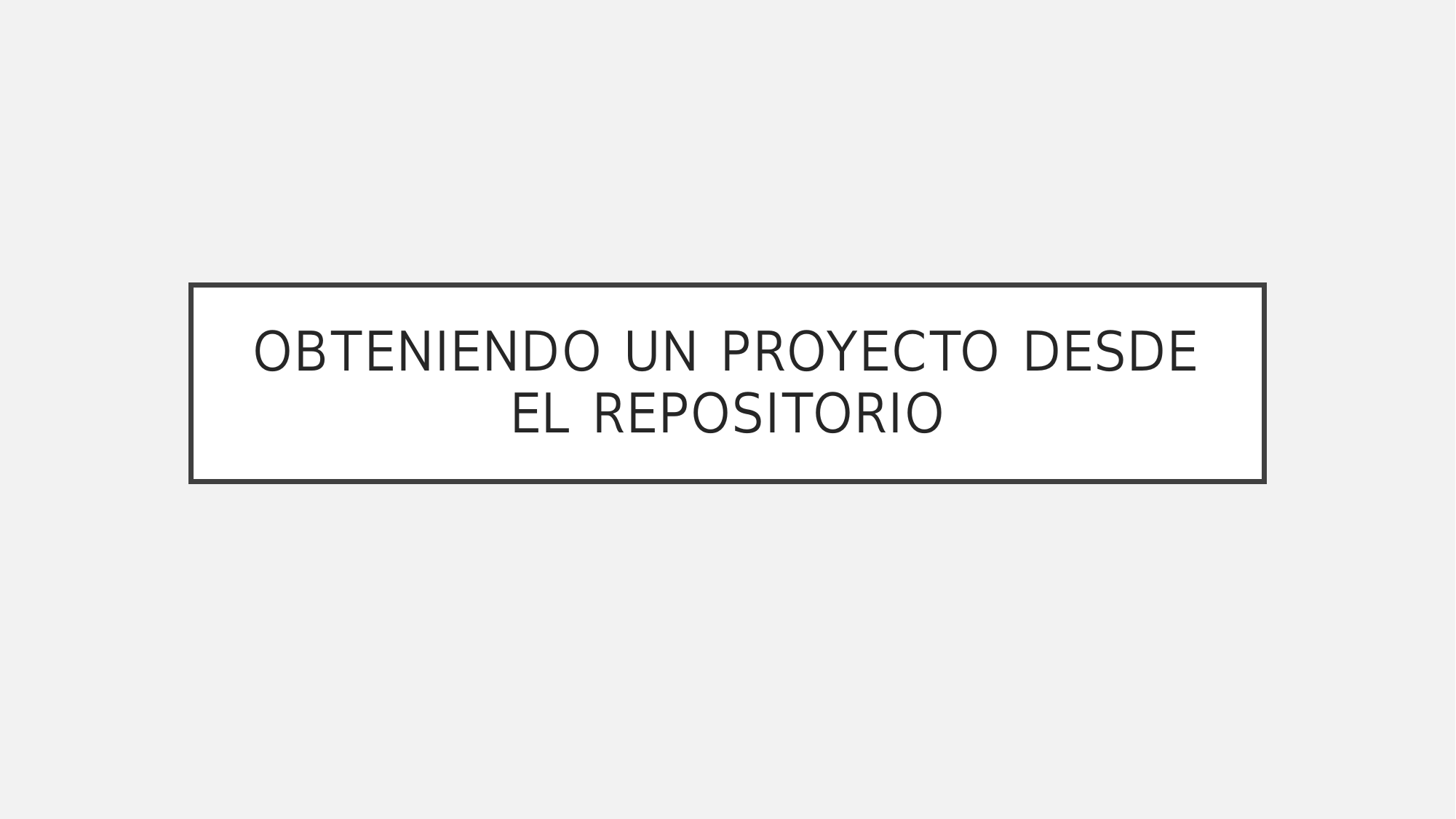

# Obteniendo un proyecto desde el repositorio